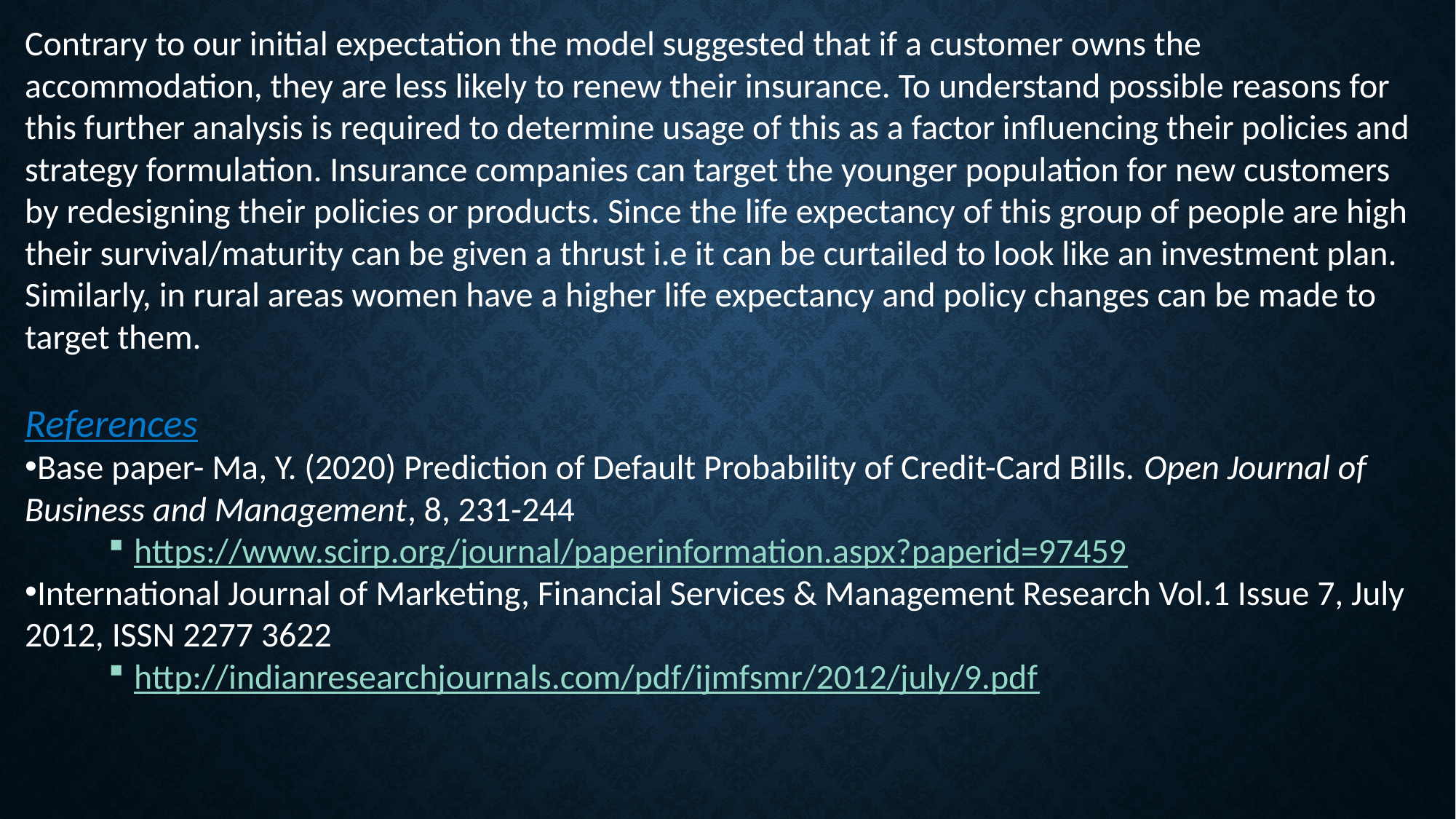

Contrary to our initial expectation the model suggested that if a customer owns the accommodation, they are less likely to renew their insurance. To understand possible reasons for this further analysis is required to determine usage of this as a factor influencing their policies and strategy formulation. Insurance companies can target the younger population for new customers by redesigning their policies or products. Since the life expectancy of this group of people are high their survival/maturity can be given a thrust i.e it can be curtailed to look like an investment plan. Similarly, in rural areas women have a higher life expectancy and policy changes can be made to target them.

References
Base paper- Ma, Y. (2020) Prediction of Default Probability of Credit-Card Bills. Open Journal of Business and Management, 8, 231-244
https://www.scirp.org/journal/paperinformation.aspx?paperid=97459
International Journal of Marketing, Financial Services & Management Research Vol.1 Issue 7, July 2012, ISSN 2277 3622
http://indianresearchjournals.com/pdf/ijmfsmr/2012/july/9.pdf